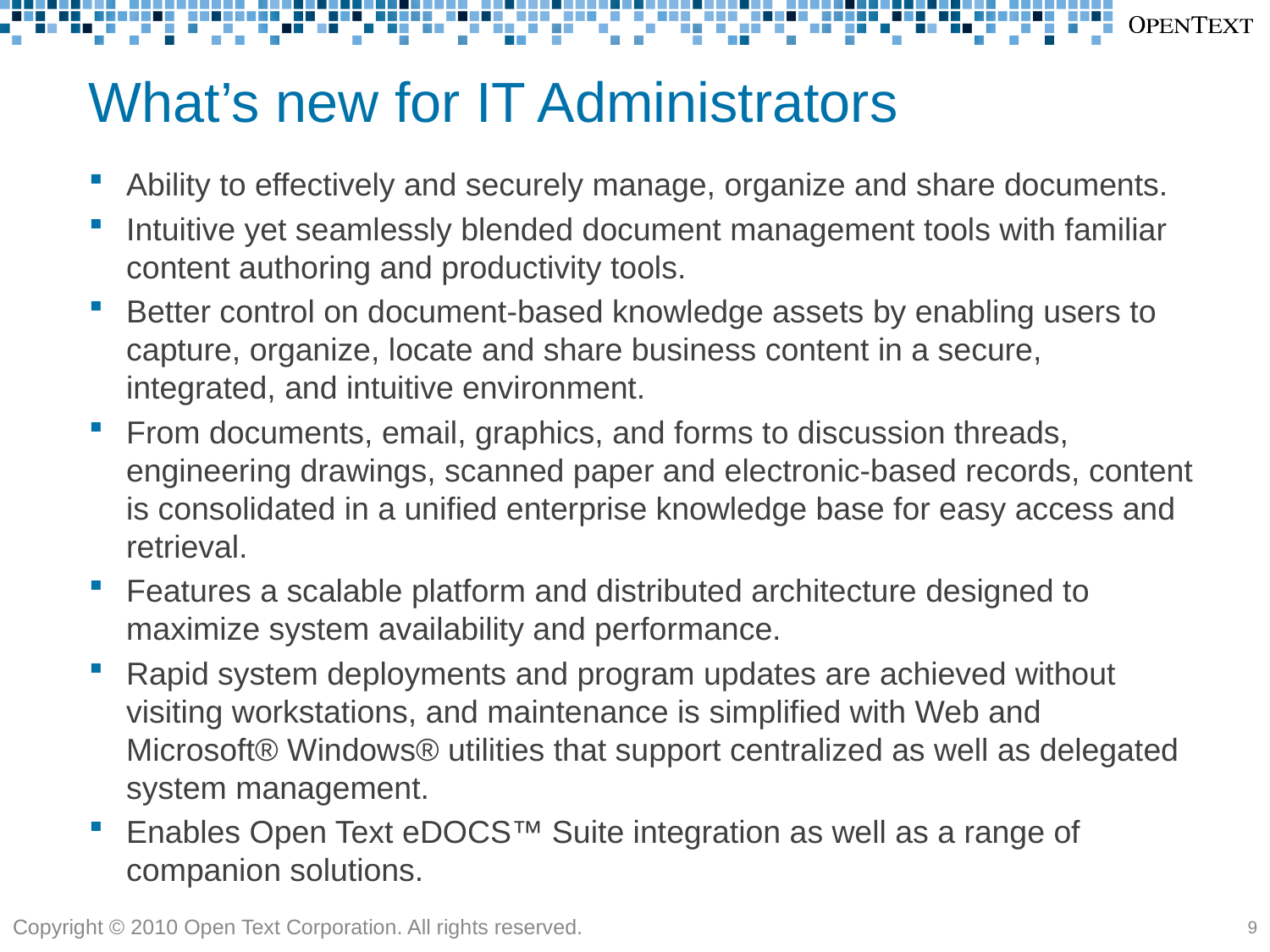

# What’s new for IT Administrators
Ability to effectively and securely manage, organize and share documents.
Intuitive yet seamlessly blended document management tools with familiar content authoring and productivity tools.
Better control on document-based knowledge assets by enabling users to capture, organize, locate and share business content in a secure, integrated, and intuitive environment.
From documents, email, graphics, and forms to discussion threads, engineering drawings, scanned paper and electronic-based records, content is consolidated in a unified enterprise knowledge base for easy access and retrieval.
Features a scalable platform and distributed architecture designed to maximize system availability and performance.
Rapid system deployments and program updates are achieved without visiting workstations, and maintenance is simplified with Web and Microsoft® Windows® utilities that support centralized as well as delegated system management.
Enables Open Text eDOCS™ Suite integration as well as a range of companion solutions.
Copyright © 2010 Open Text Corporation. All rights reserved.
9